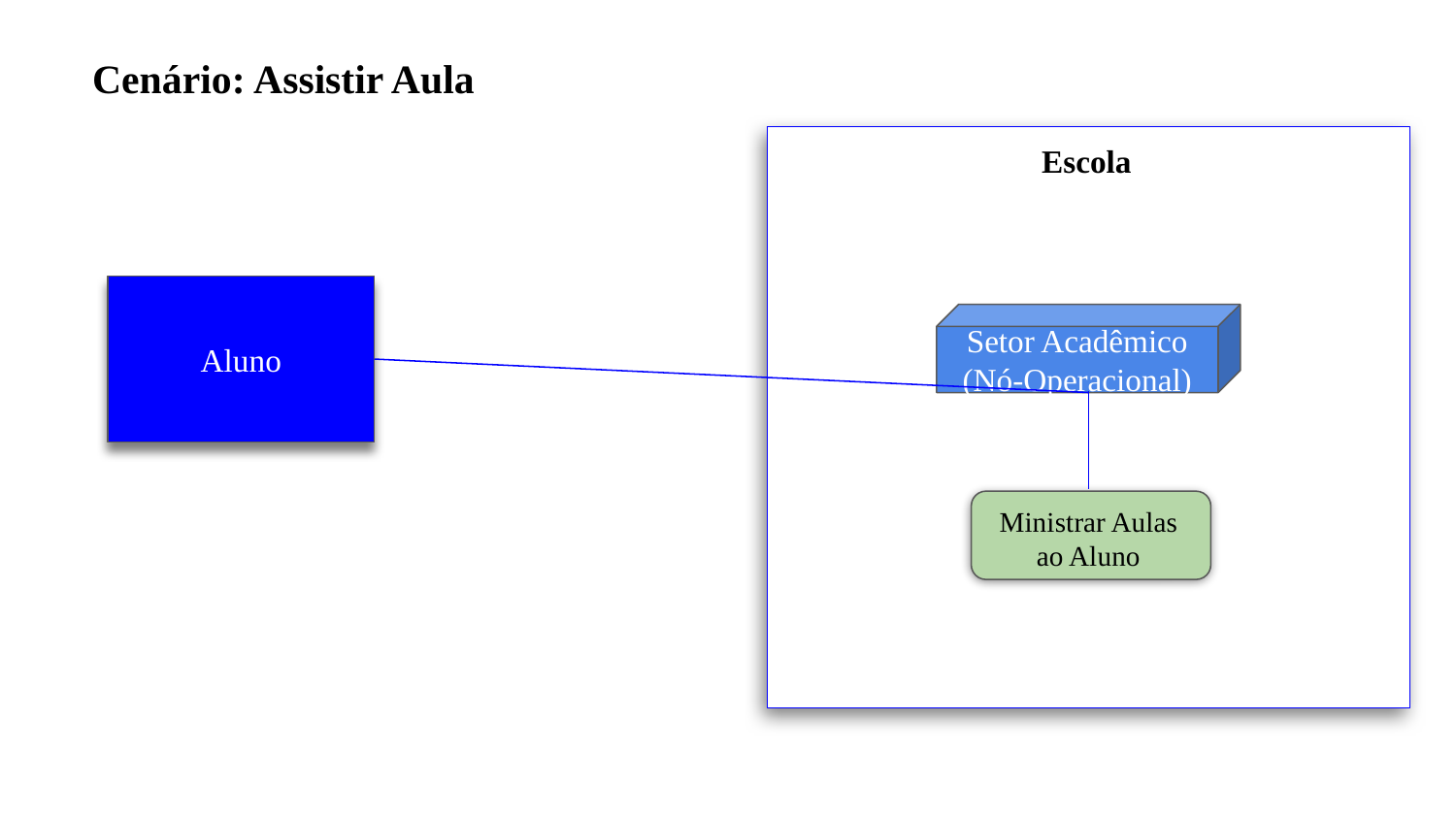

Cenário: Assistir Aula

Escola
Aluno
Setor Acadêmico
(Nó-Operacional)
Ministrar Aulas ao Aluno